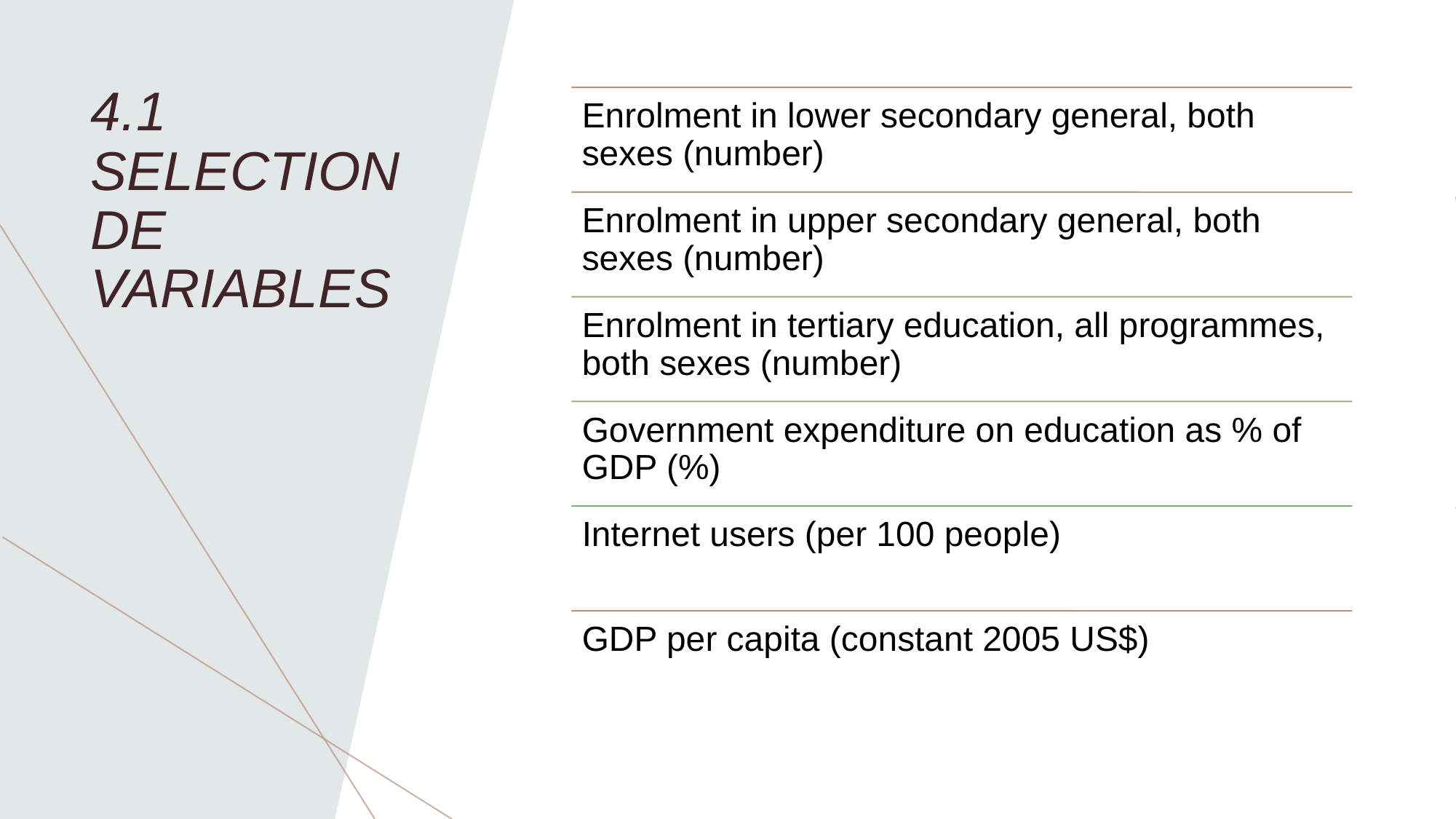

# 4.1 Selection de variables
Enrolment in lower secondary general, both sexes (number)
Enrolment in upper secondary general, both sexes (number)
Enrolment in tertiary education, all programmes, both sexes (number)
Government expenditure on education as % of GDP (%)
Internet users (per 100 people)
GDP per capita (constant 2005 US$)
9